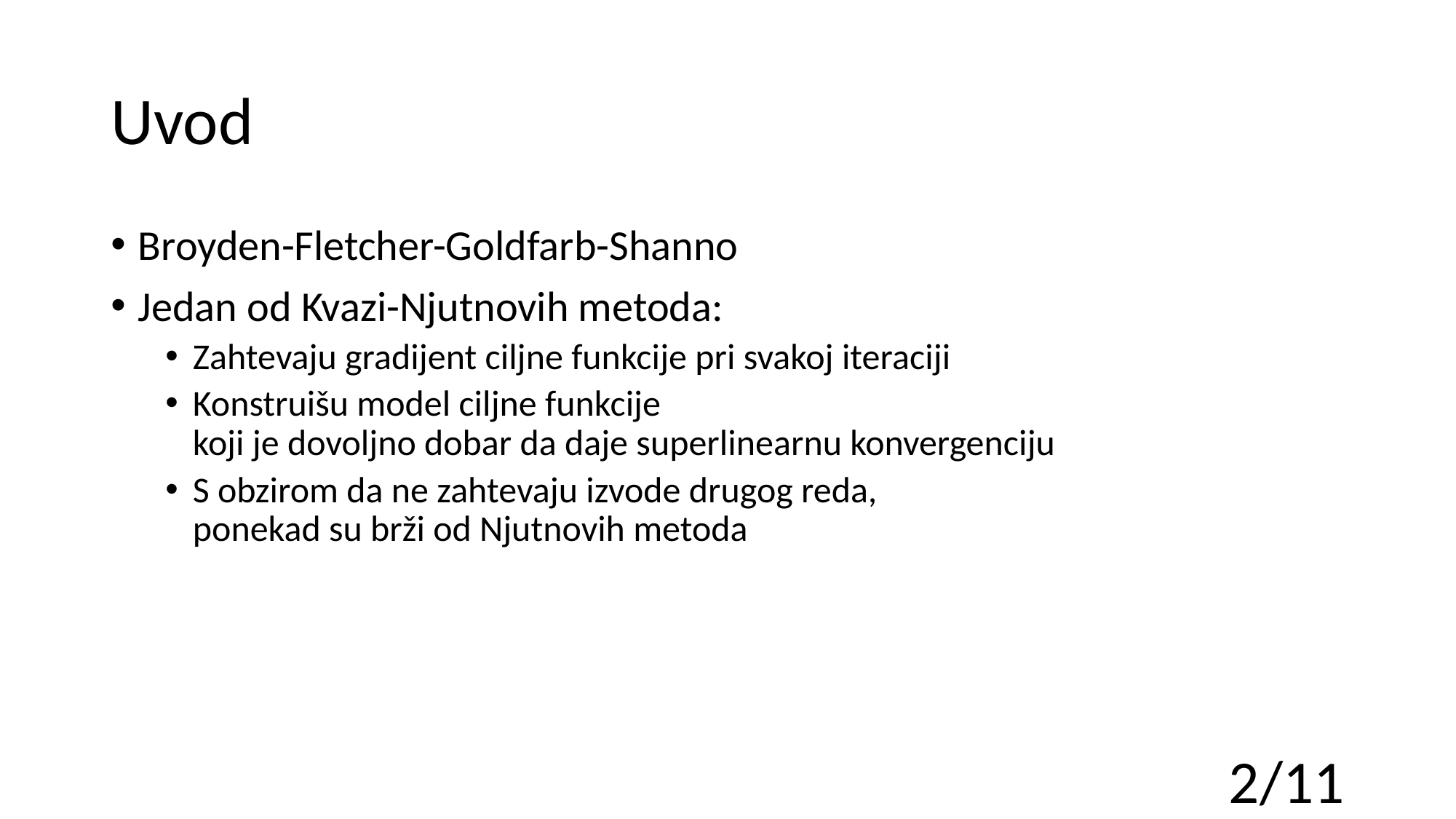

# Uvod
Broyden-Fletcher-Goldfarb-Shanno
Jedan od Kvazi-Njutnovih metoda:
Zahtevaju gradijent ciljne funkcije pri svakoj iteraciji
Konstruišu model ciljne funkcije
koji je dovoljno dobar da daje superlinearnu konvergenciju
S obzirom da ne zahtevaju izvode drugog reda,
ponekad su brži od Njutnovih metoda
2/11